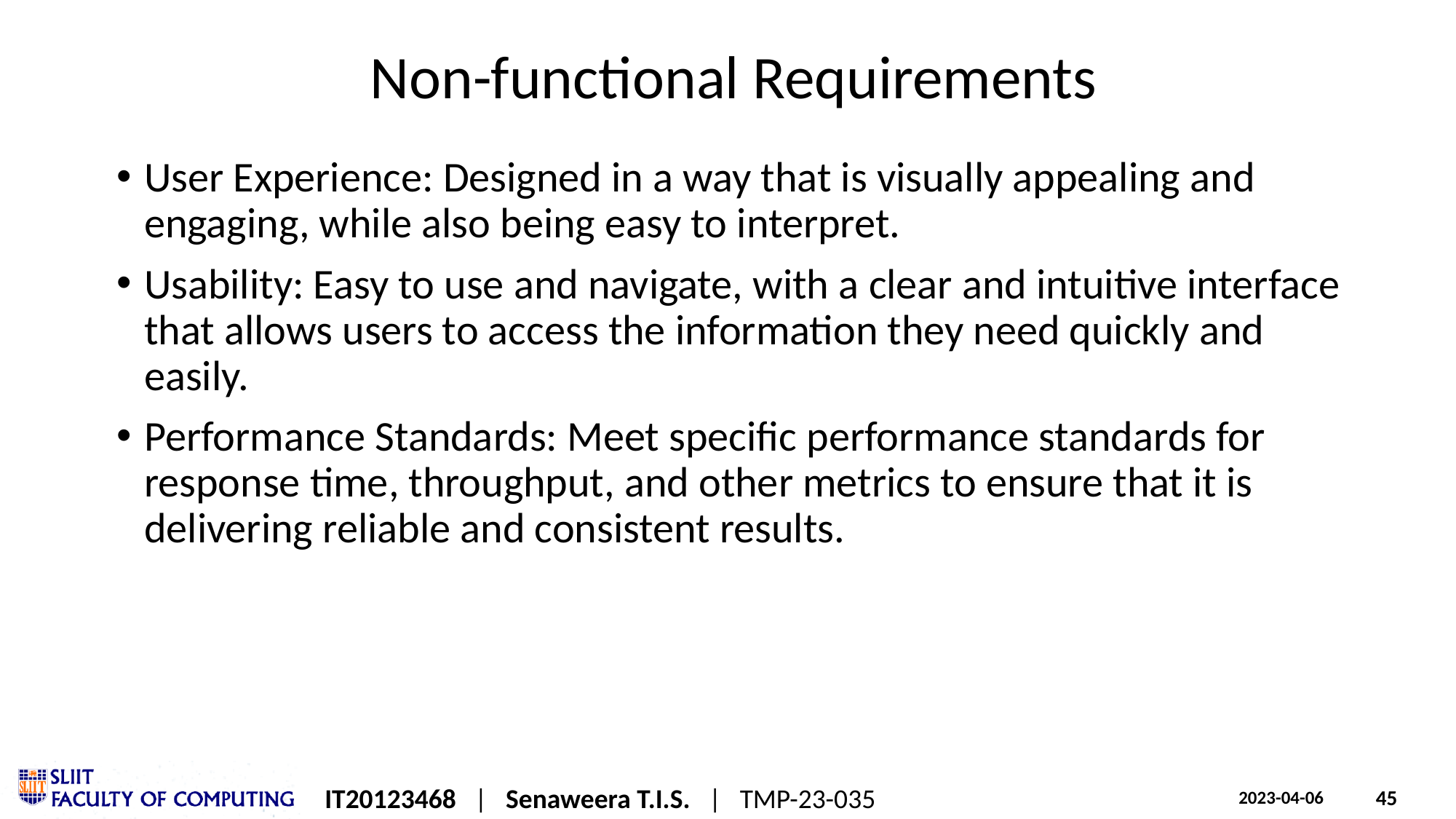

# Non-functional Requirements
User Experience: Designed in a way that is visually appealing and engaging, while also being easy to interpret.
Usability: Easy to use and navigate, with a clear and intuitive interface that allows users to access the information they need quickly and easily.
Performance Standards: Meet specific performance standards for response time, throughput, and other metrics to ensure that it is delivering reliable and consistent results.
IT20123468   |   Senaweera T.I.S.   |   TMP-23-035